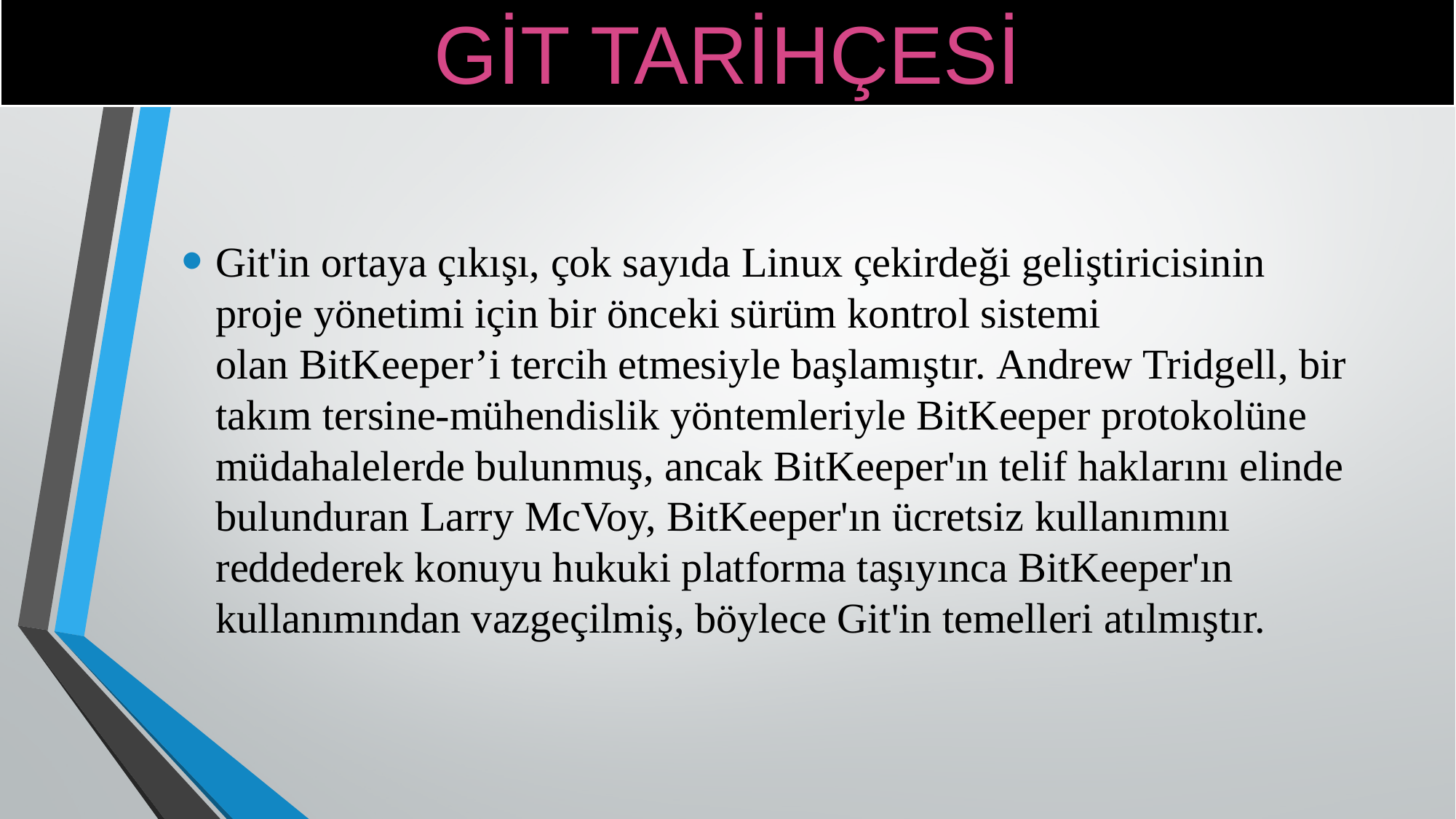

GİT TARİHÇESİ
Git'in ortaya çıkışı, çok sayıda Linux çekirdeği geliştiricisinin proje yönetimi için bir önceki sürüm kontrol sistemi olan BitKeeper’i tercih etmesiyle başlamıştır. Andrew Tridgell, bir takım tersine-mühendislik yöntemleriyle BitKeeper protokolüne müdahalelerde bulunmuş, ancak BitKeeper'ın telif haklarını elinde bulunduran Larry McVoy, BitKeeper'ın ücretsiz kullanımını reddederek konuyu hukuki platforma taşıyınca BitKeeper'ın kullanımından vazgeçilmiş, böylece Git'in temelleri atılmıştır.